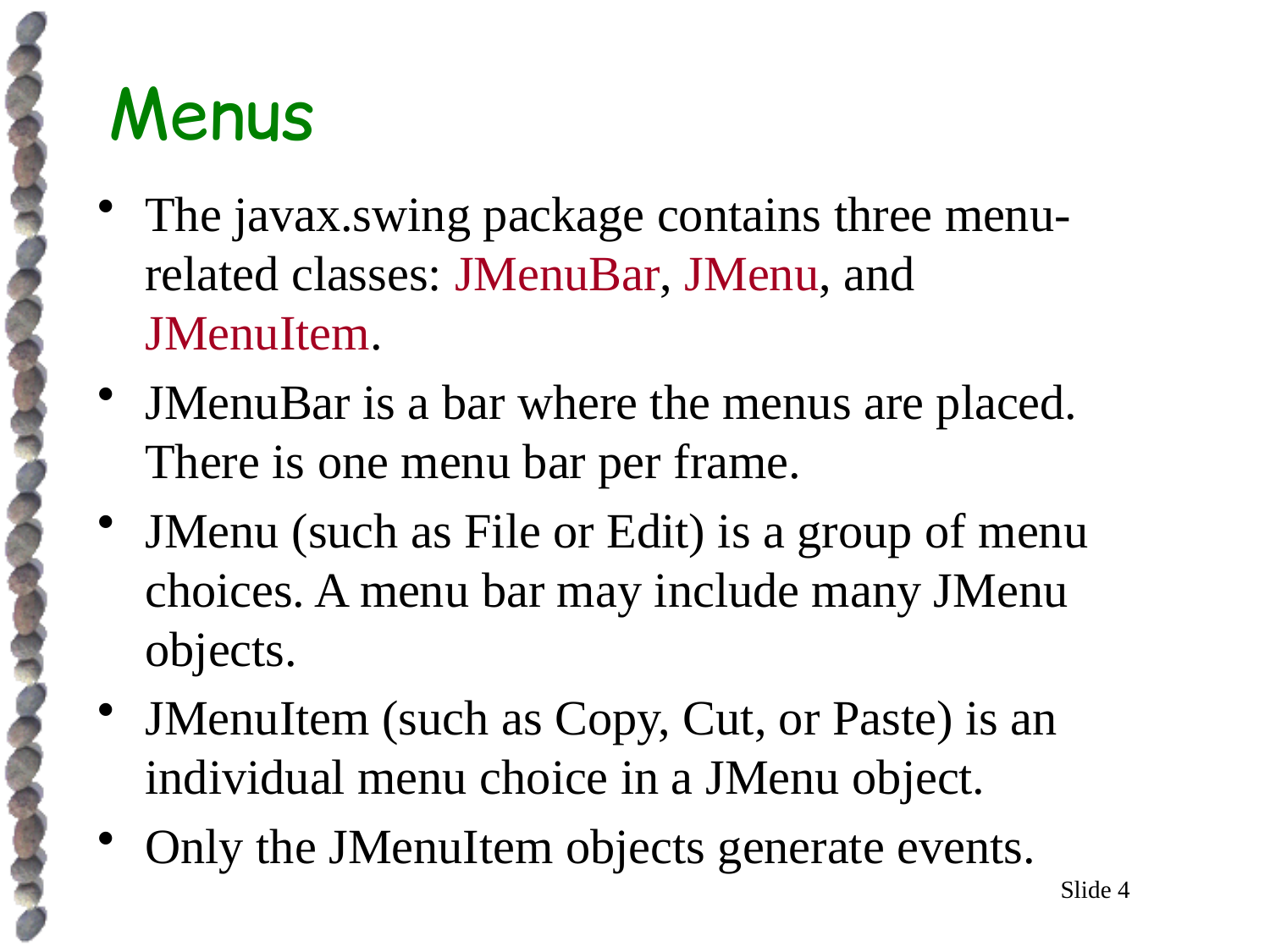

# Menus
The javax.swing package contains three menu-related classes: JMenuBar, JMenu, and JMenuItem.
JMenuBar is a bar where the menus are placed. There is one menu bar per frame.
JMenu (such as File or Edit) is a group of menu choices. A menu bar may include many JMenu objects.
JMenuItem (such as Copy, Cut, or Paste) is an individual menu choice in a JMenu object.
Only the JMenuItem objects generate events.

Slide 4